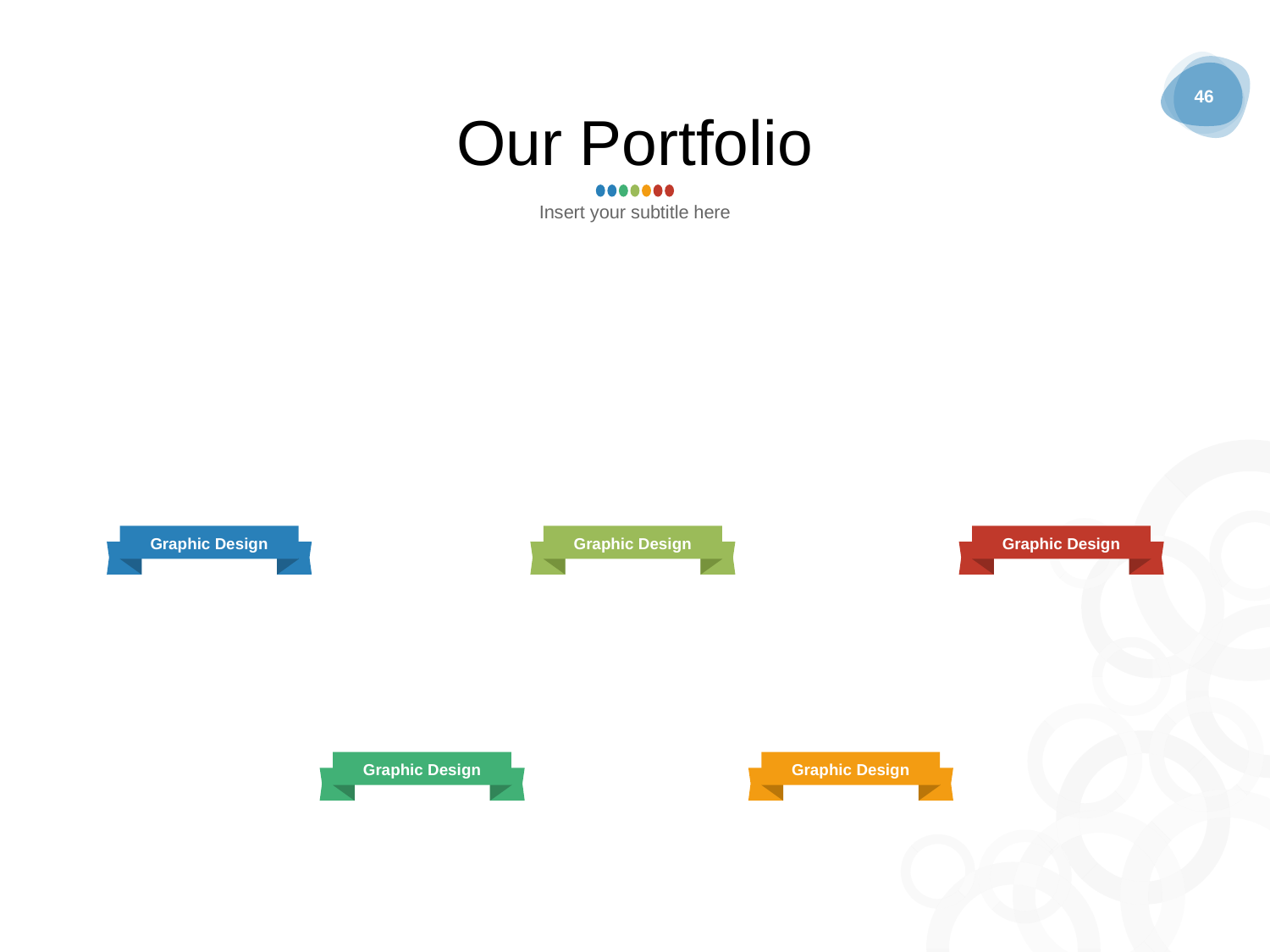

46
# Our Portfolio
Insert your subtitle here

Graphic Design
Graphic Design
Graphic Design

Graphic Design
Graphic Design